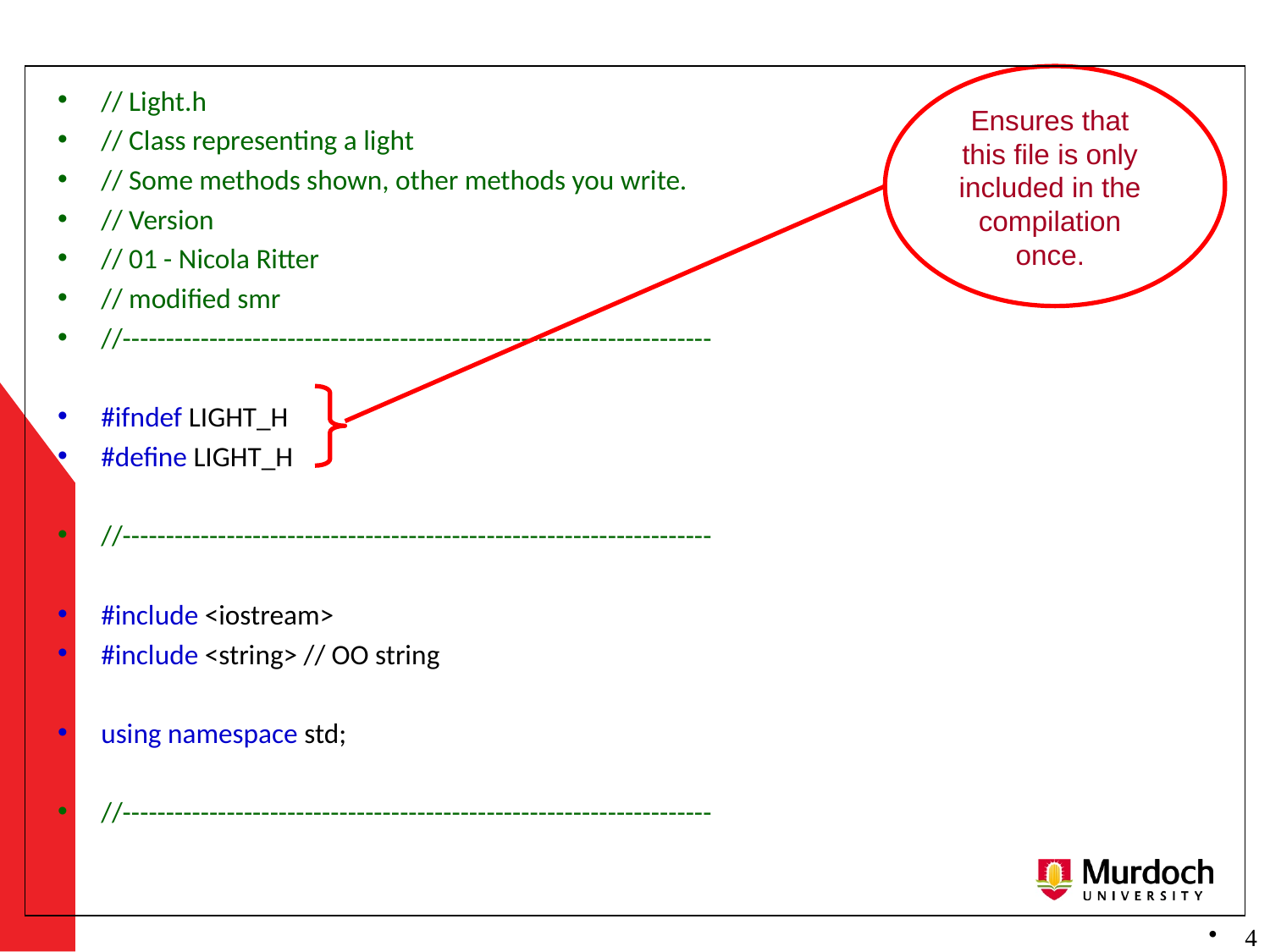

// Light.h
// Class representing a light
// Some methods shown, other methods you write.
// Version
// 01 - Nicola Ritter
// modified smr
//--------------------------------------------------------------------

#ifndef LIGHT_H
#define LIGHT_H

//--------------------------------------------------------------------

#include <iostream>
#include <string> // OO string

using namespace std;

//--------------------------------------------------------------------

Ensures that this file is only included in the compilation once.

 4